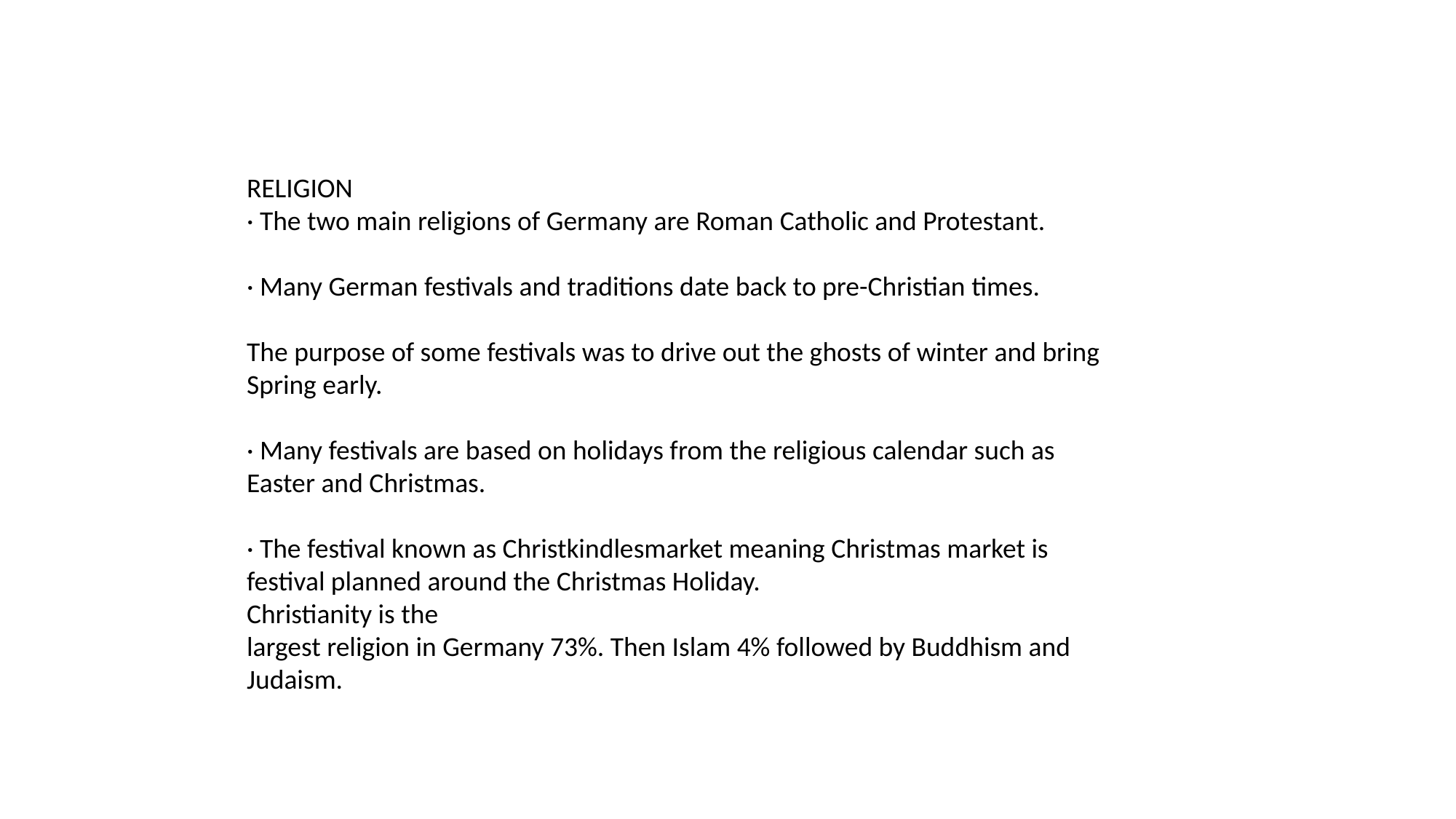

RELIGION
· The two main religions of Germany are Roman Catholic and Protestant.

· Many German festivals and traditions date back to pre-Christian times.

The purpose of some festivals was to drive out the ghosts of winter and bring Spring early.

· Many festivals are based on holidays from the religious calendar such as Easter and Christmas.

· The festival known as Christkindlesmarket meaning Christmas market is festival planned around the Christmas Holiday.
Christianity is the
largest religion in Germany 73%. Then Islam 4% followed by Buddhism and
Judaism.